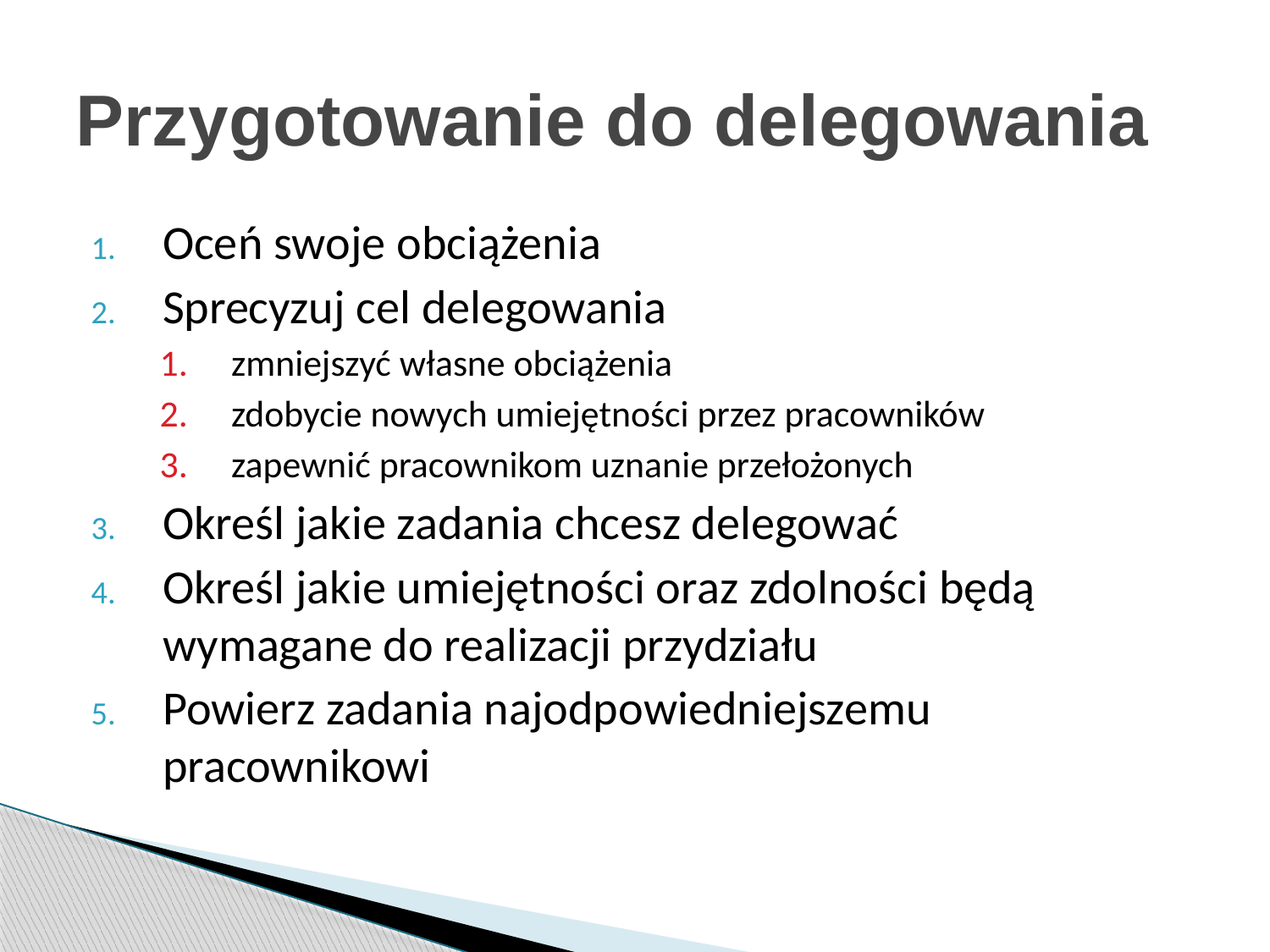

# Przygotowanie do delegowania
Oceń swoje obciążenia
Sprecyzuj cel delegowania
zmniejszyć własne obciążenia
zdobycie nowych umiejętności przez pracowników
zapewnić pracownikom uznanie przełożonych
Określ jakie zadania chcesz delegować
Określ jakie umiejętności oraz zdolności będą wymagane do realizacji przydziału
Powierz zadania najodpowiedniejszemu pracownikowi